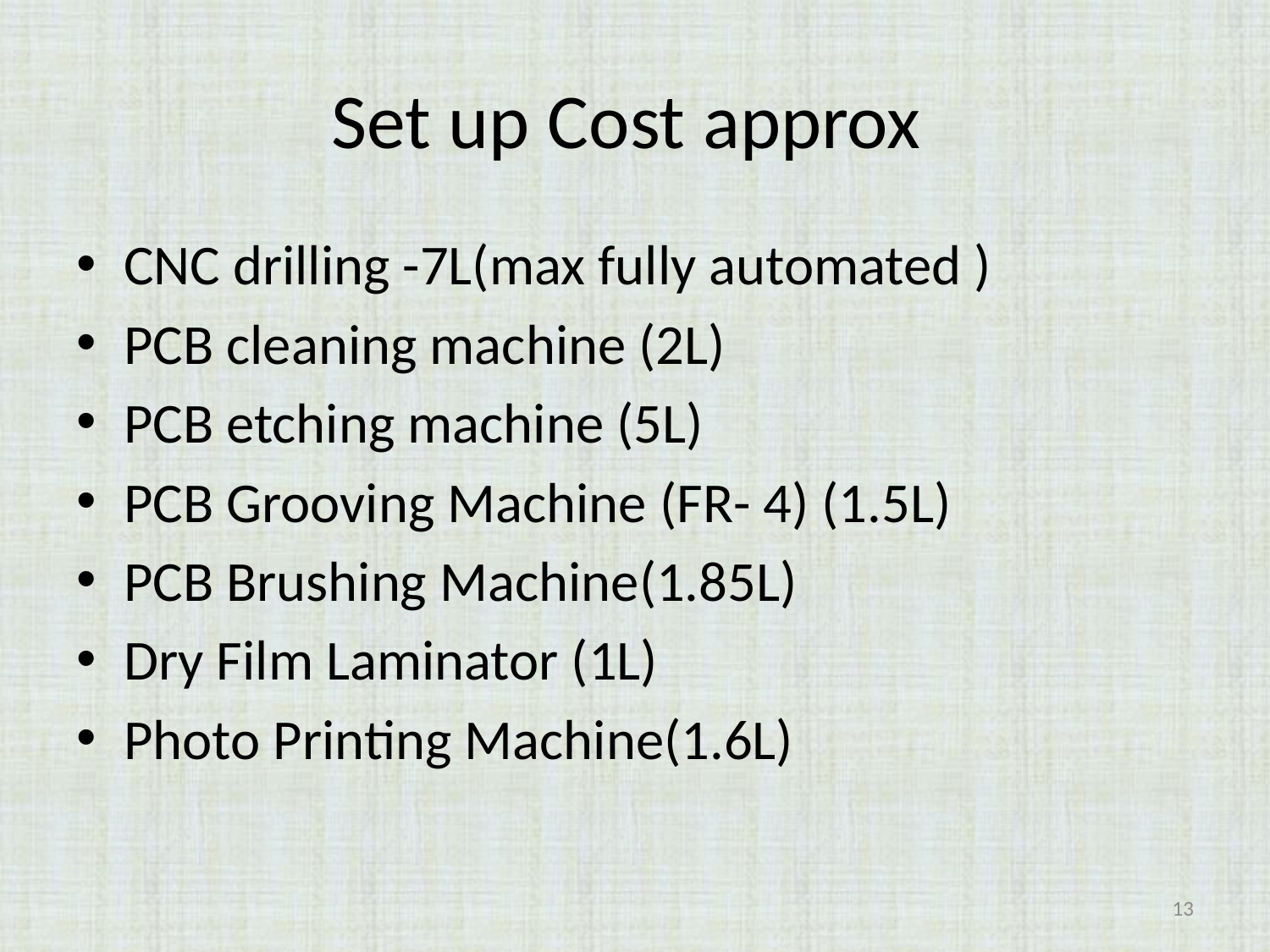

# Set up Cost approx
CNC drilling -7L(max fully automated )
PCB cleaning machine (2L)
PCB etching machine (5L)
PCB Grooving Machine (FR- 4) (1.5L)
PCB Brushing Machine(1.85L)
Dry Film Laminator (1L)
Photo Printing Machine(1.6L)

13